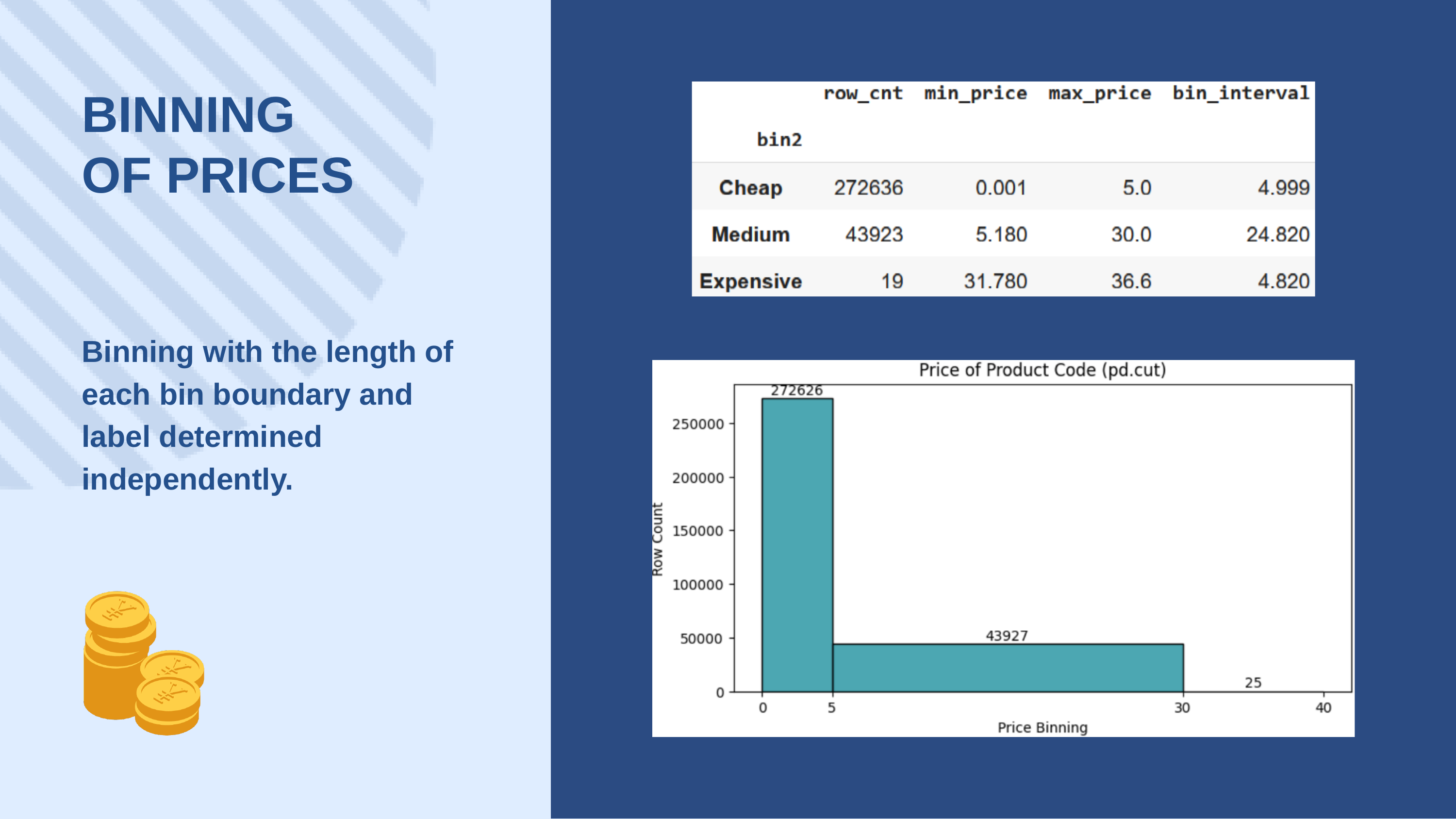

BINNING OF PRICES

Binning with the length of each bin boundary and label determined independently.